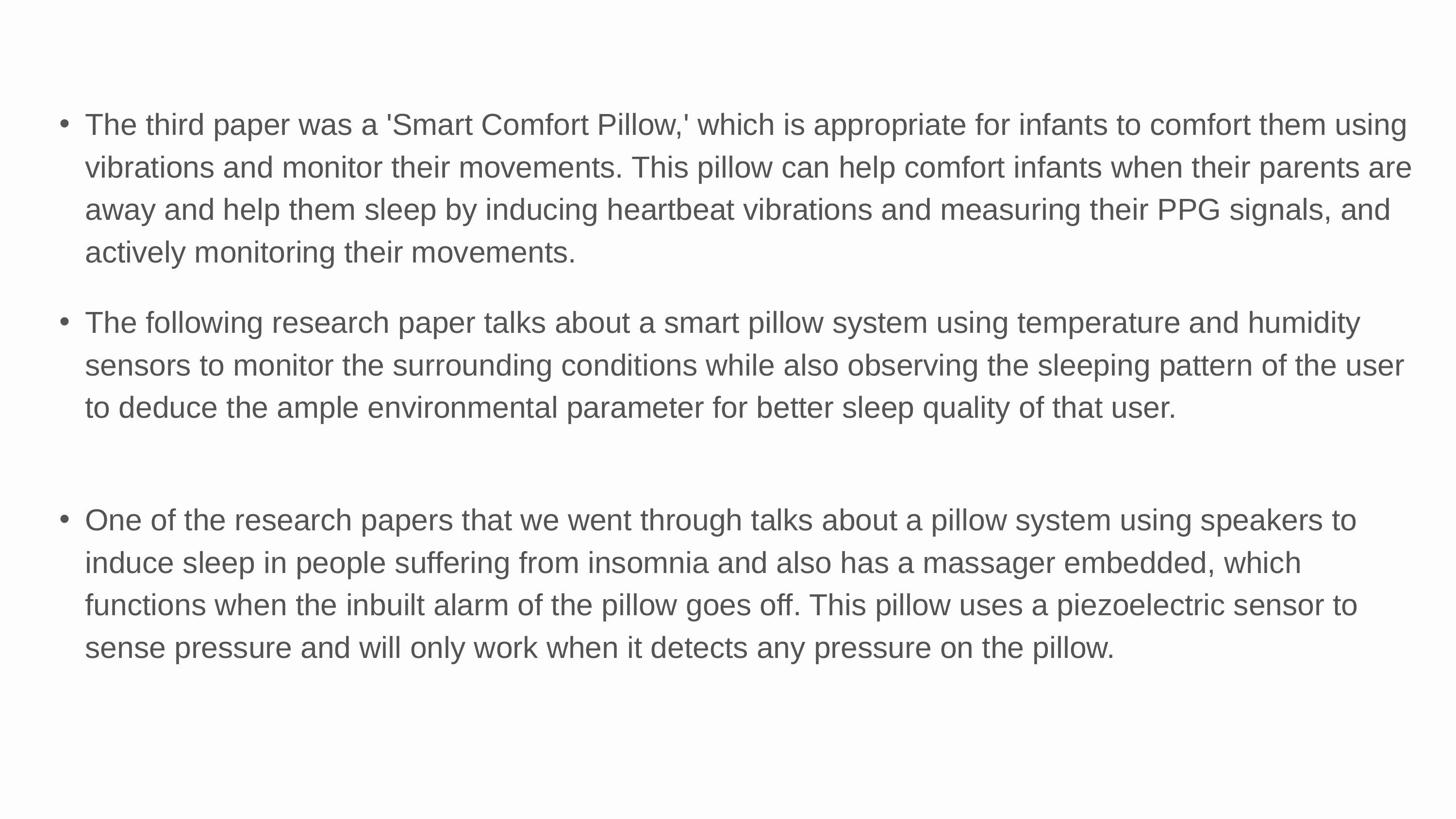

The third paper was a 'Smart Comfort Pillow,' which is appropriate for infants to comfort them using vibrations and monitor their movements. This pillow can help comfort infants when their parents are away and help them sleep by inducing heartbeat vibrations and measuring their PPG signals, and actively monitoring their movements.
The following research paper talks about a smart pillow system using temperature and humidity sensors to monitor the surrounding conditions while also observing the sleeping pattern of the user to deduce the ample environmental parameter for better sleep quality of that user.
One of the research papers that we went through talks about a pillow system using speakers to induce sleep in people suffering from insomnia and also has a massager embedded, which functions when the inbuilt alarm of the pillow goes off. This pillow uses a piezoelectric sensor to sense pressure and will only work when it detects any pressure on the pillow.